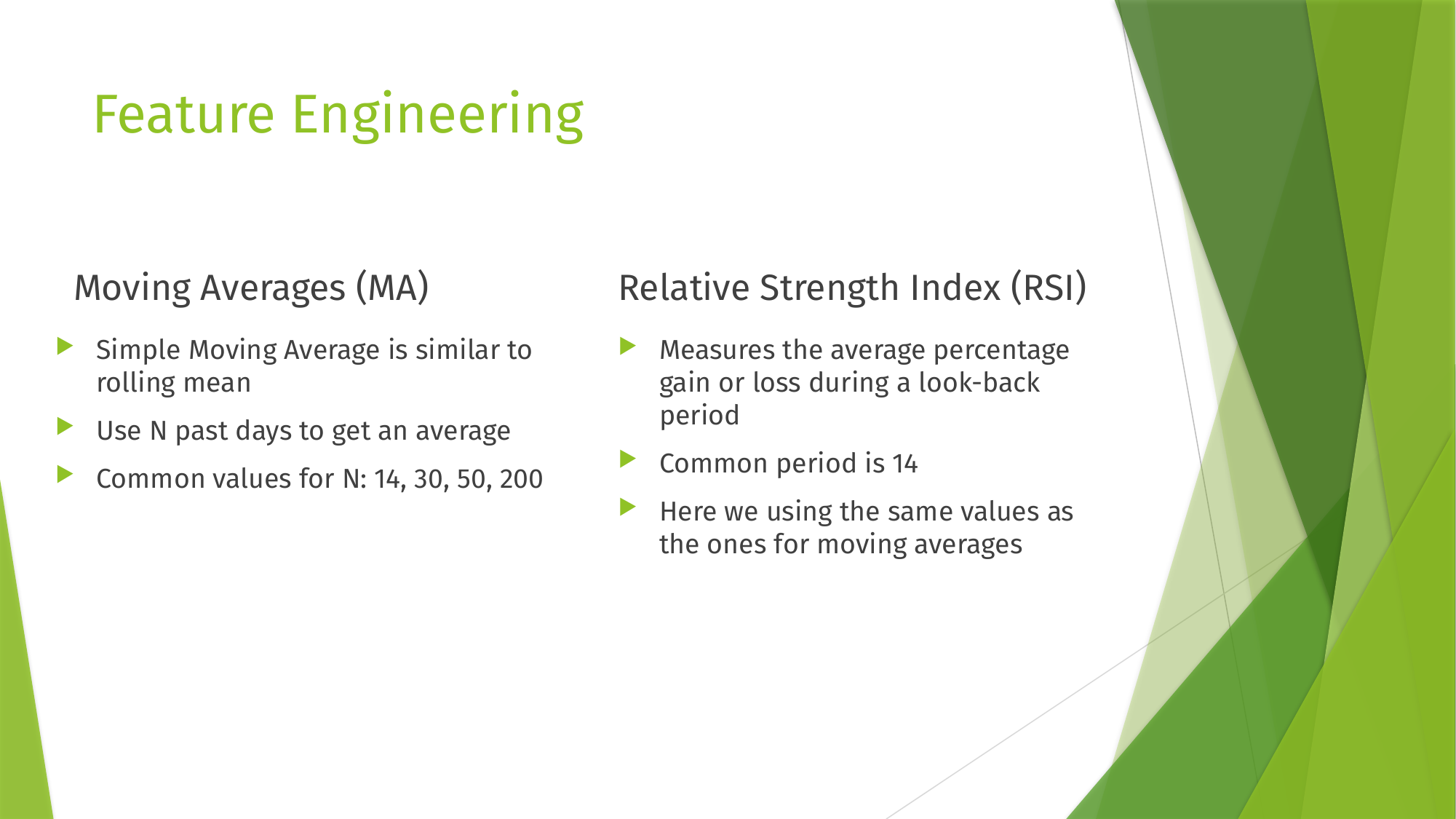

# Feature Engineering
Moving Averages (MA)
Relative Strength Index (RSI)
Simple Moving Average is similar to rolling mean
Use N past days to get an average
Common values for N: 14, 30, 50, 200
Measures the average percentage gain or loss during a look-back period
Common period is 14
Here we using the same values as the ones for moving averages